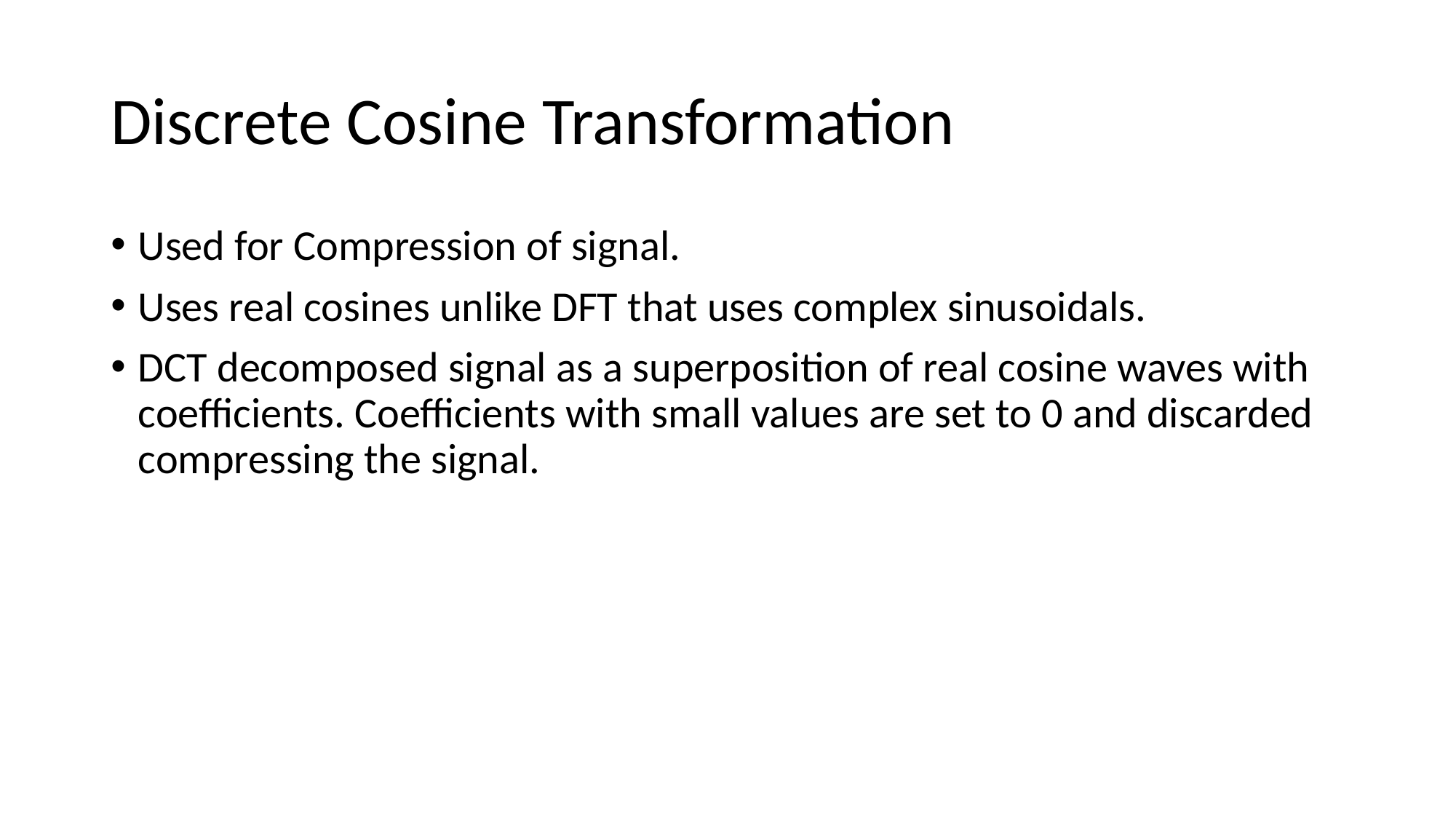

# Discrete Cosine Transformation
Used for Compression of signal.
Uses real cosines unlike DFT that uses complex sinusoidals.
DCT decomposed signal as a superposition of real cosine waves with coefficients. Coefficients with small values are set to 0 and discarded compressing the signal.